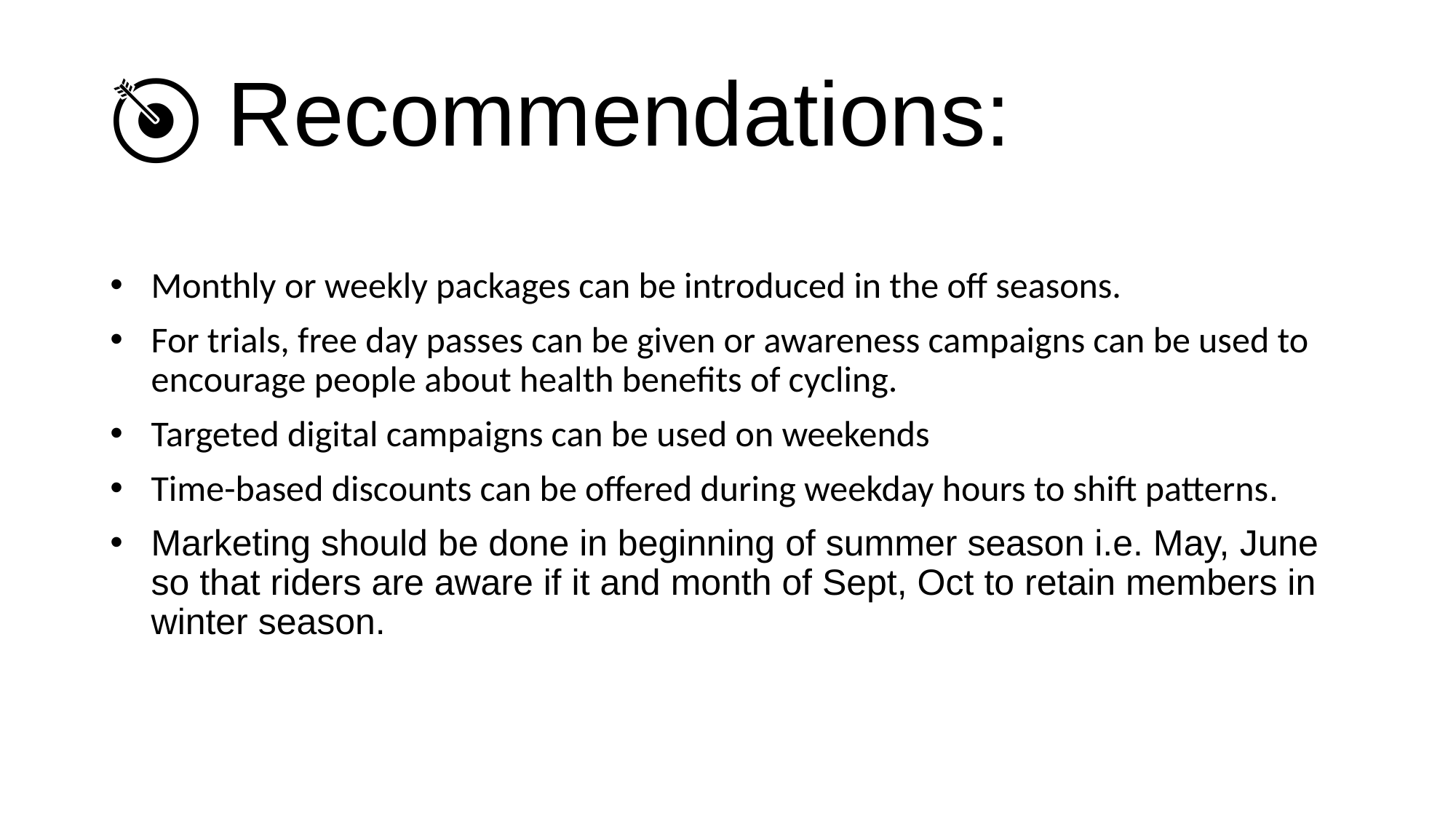

# 🎯 Recommendations:

Monthly or weekly packages can be introduced in the off seasons.
For trials, free day passes can be given or awareness campaigns can be used to encourage people about health benefits of cycling.
Targeted digital campaigns can be used on weekends
Time-based discounts can be offered during weekday hours to shift patterns.
Marketing should be done in beginning of summer season i.e. May, June so that riders are aware if it and month of Sept, Oct to retain members in winter season.